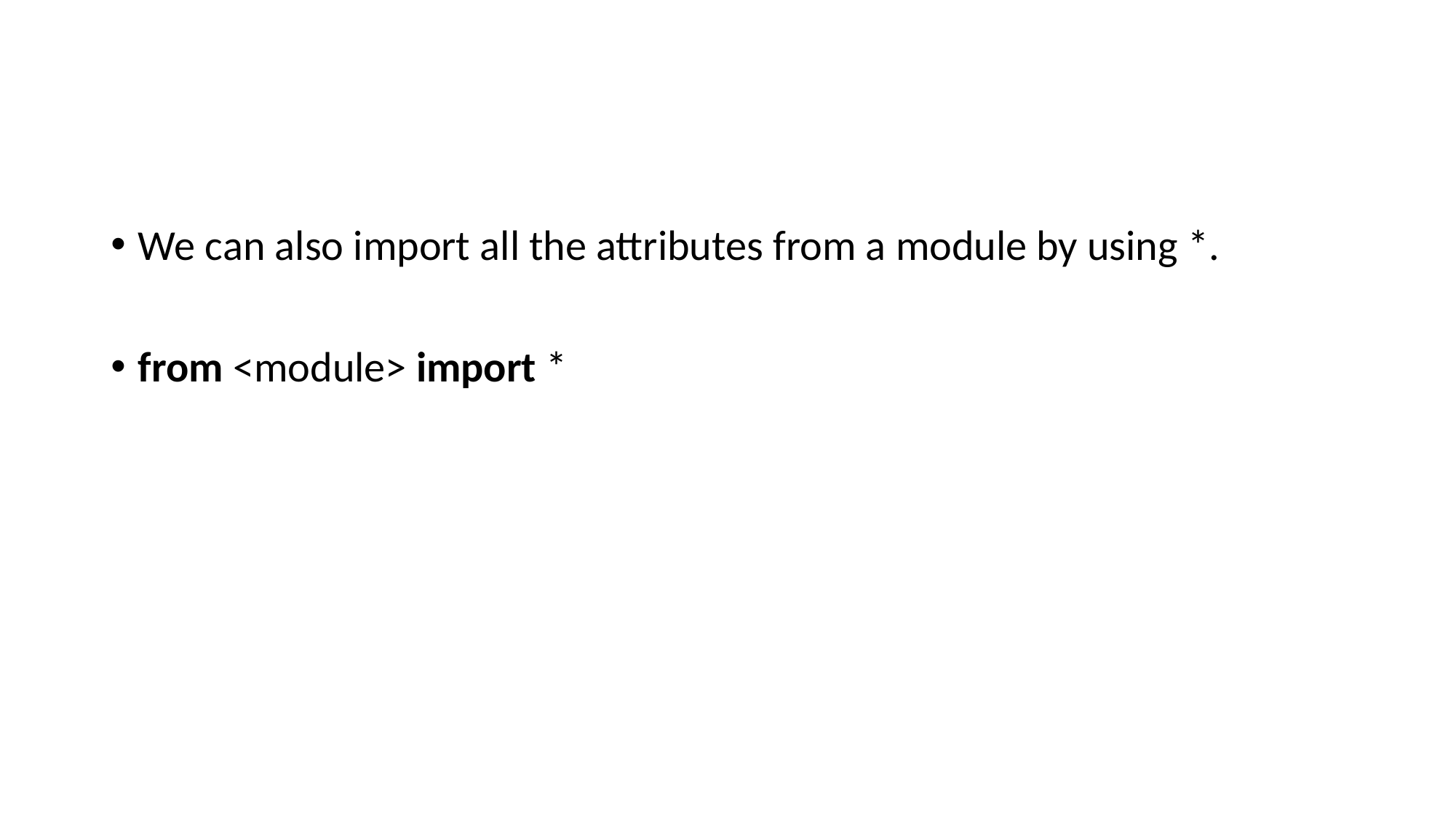

#
We can also import all the attributes from a module by using *.

from <module> import *